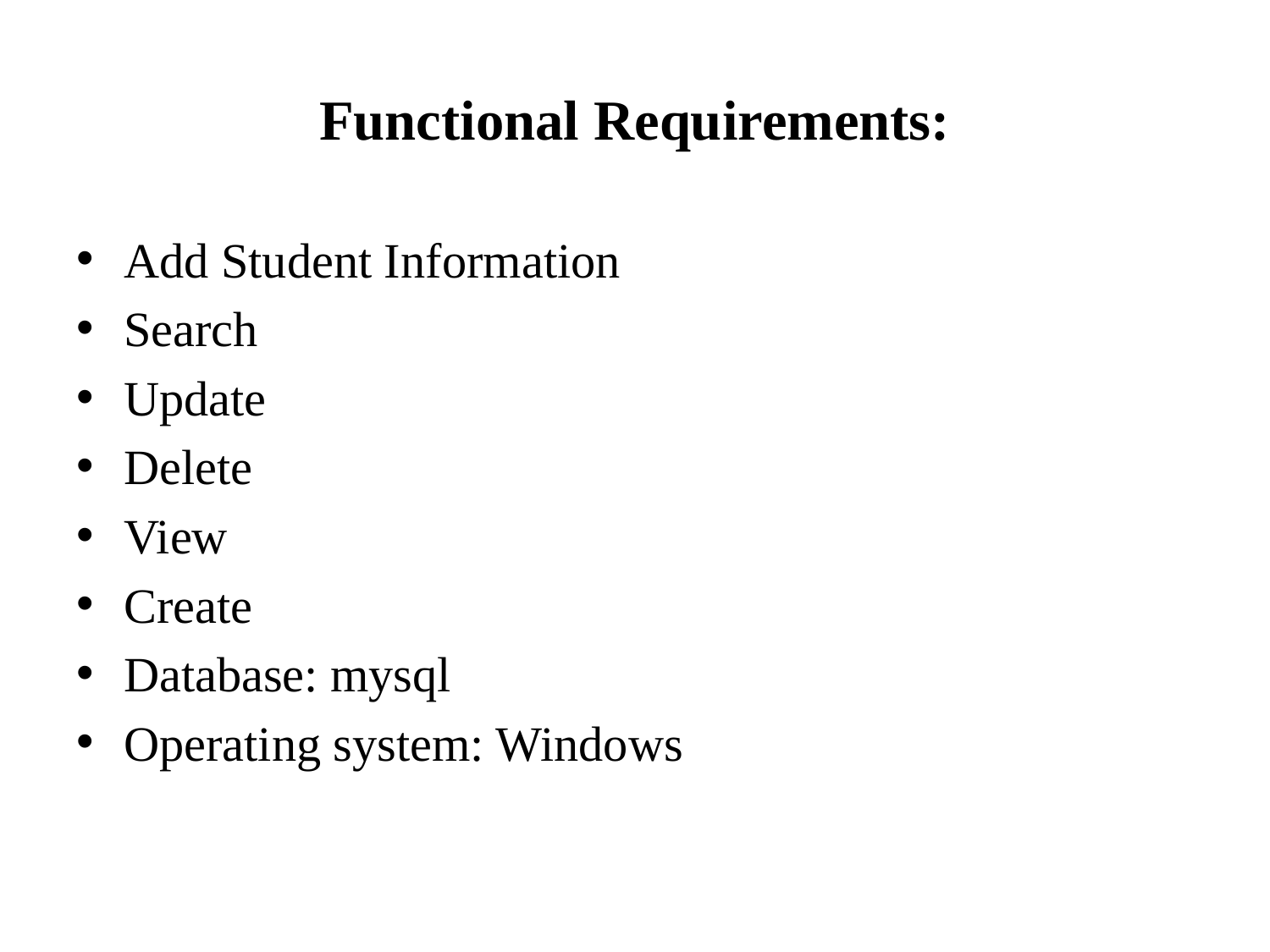

# Functional Requirements:
Add Student Information
Search
Update
Delete
View
Create
Database: mysql
Operating system: Windows